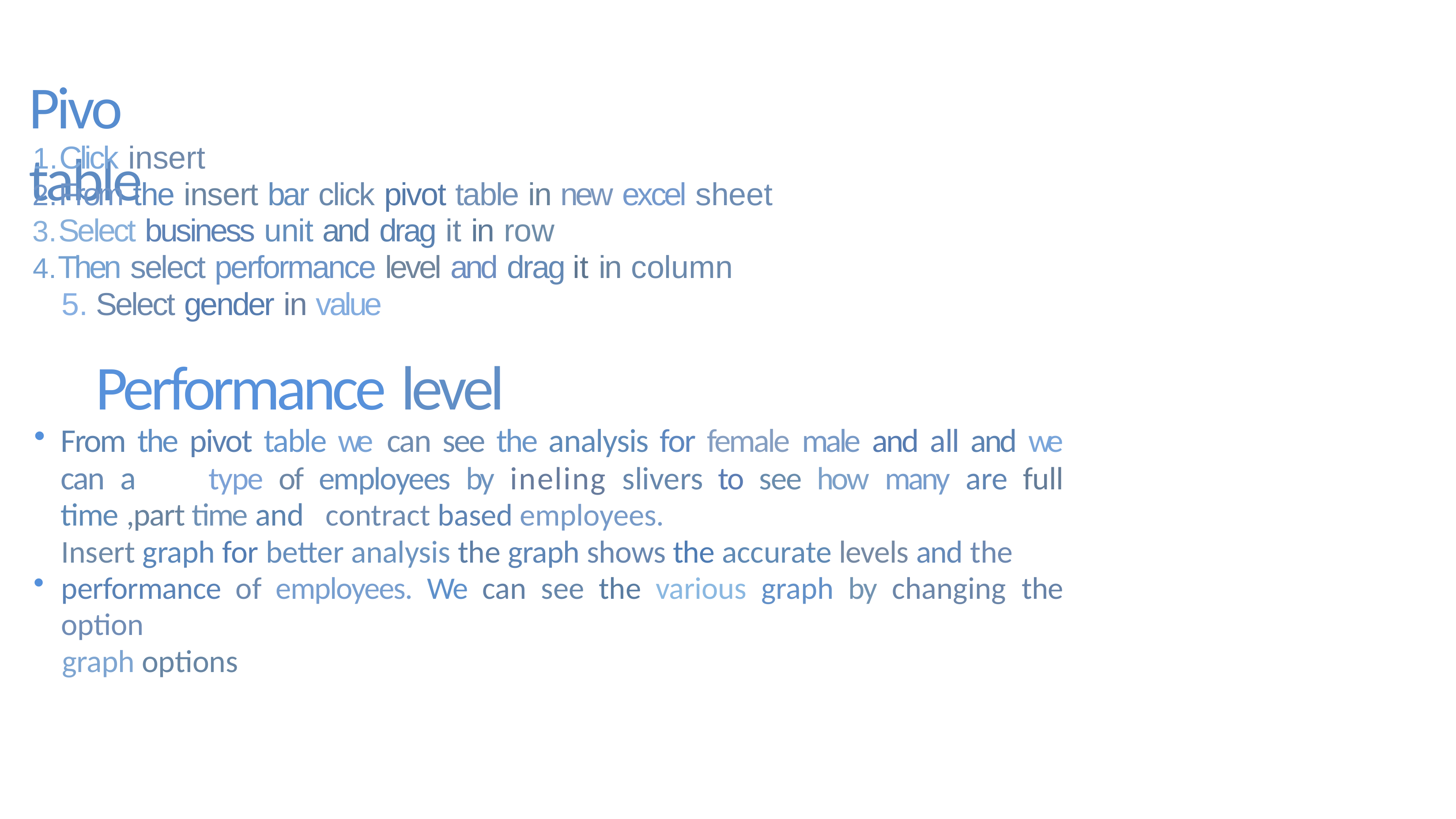

# Pivo	table
Click insert
From the insert bar click pivot table in new excel sheet
Select business unit and drag it in row
Then select performance level and drag it in column
Select gender in value
Performance level
From the pivot table we can see the analysis for female male and all and we can a 	type of employees by ineling slivers to see how many are full time ,part time and 	contract based employees.
Insert graph for better analysis the graph shows the accurate levels and the
performance of employees. We can see the various graph by changing the option
graph options